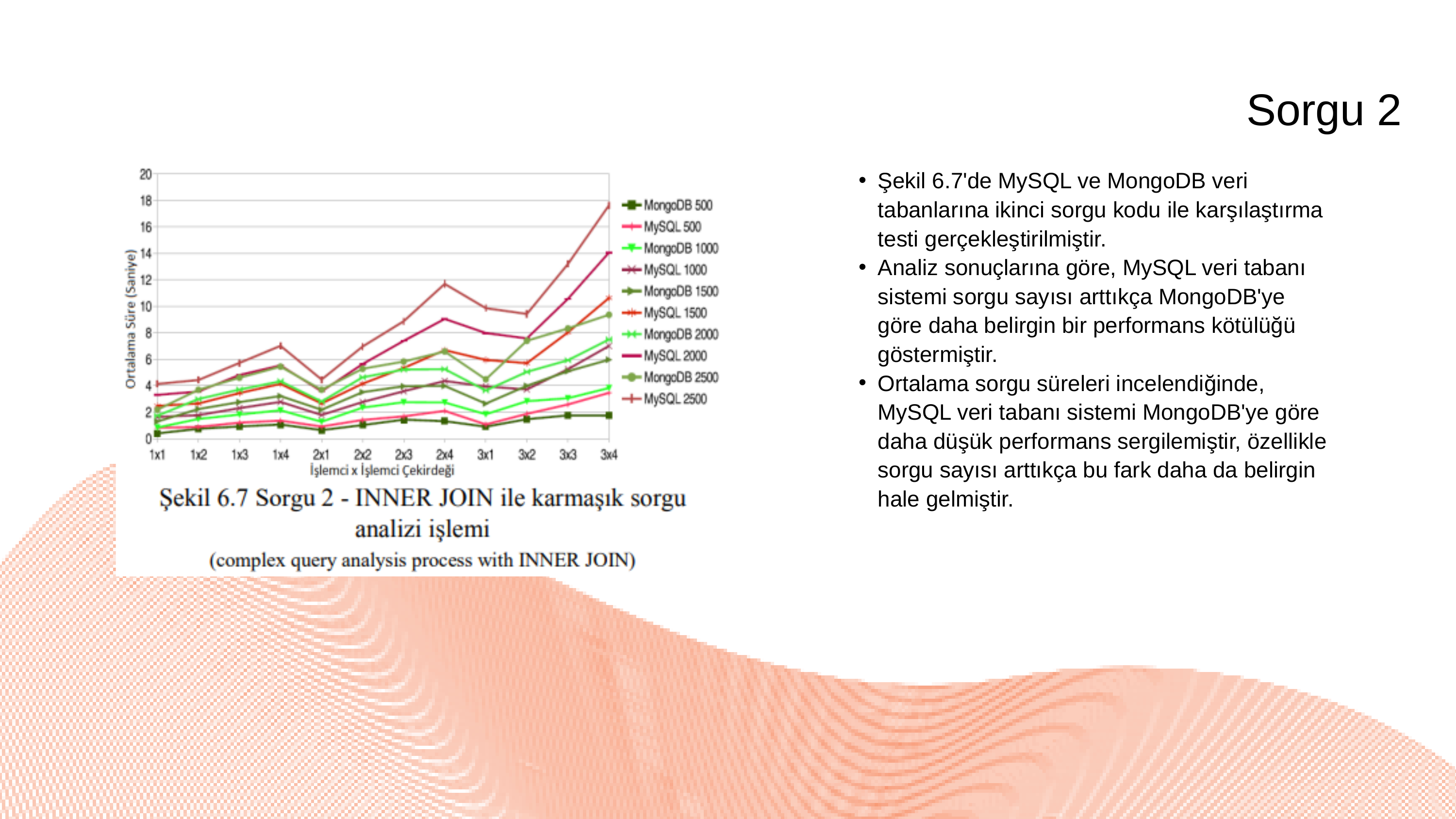

Sorgu 2

Şekil 6.7'de MySQL ve MongoDB veri tabanlarına ikinci sorgu kodu ile karşılaştırma testi gerçekleştirilmiştir.
Analiz sonuçlarına göre, MySQL veri tabanı sistemi sorgu sayısı arttıkça MongoDB'ye göre daha belirgin bir performans kötülüğü göstermiştir.
Ortalama sorgu süreleri incelendiğinde, MySQL veri tabanı sistemi MongoDB'ye göre daha düşük performans sergilemiştir, özellikle sorgu sayısı arttıkça bu fark daha da belirgin hale gelmiştir.